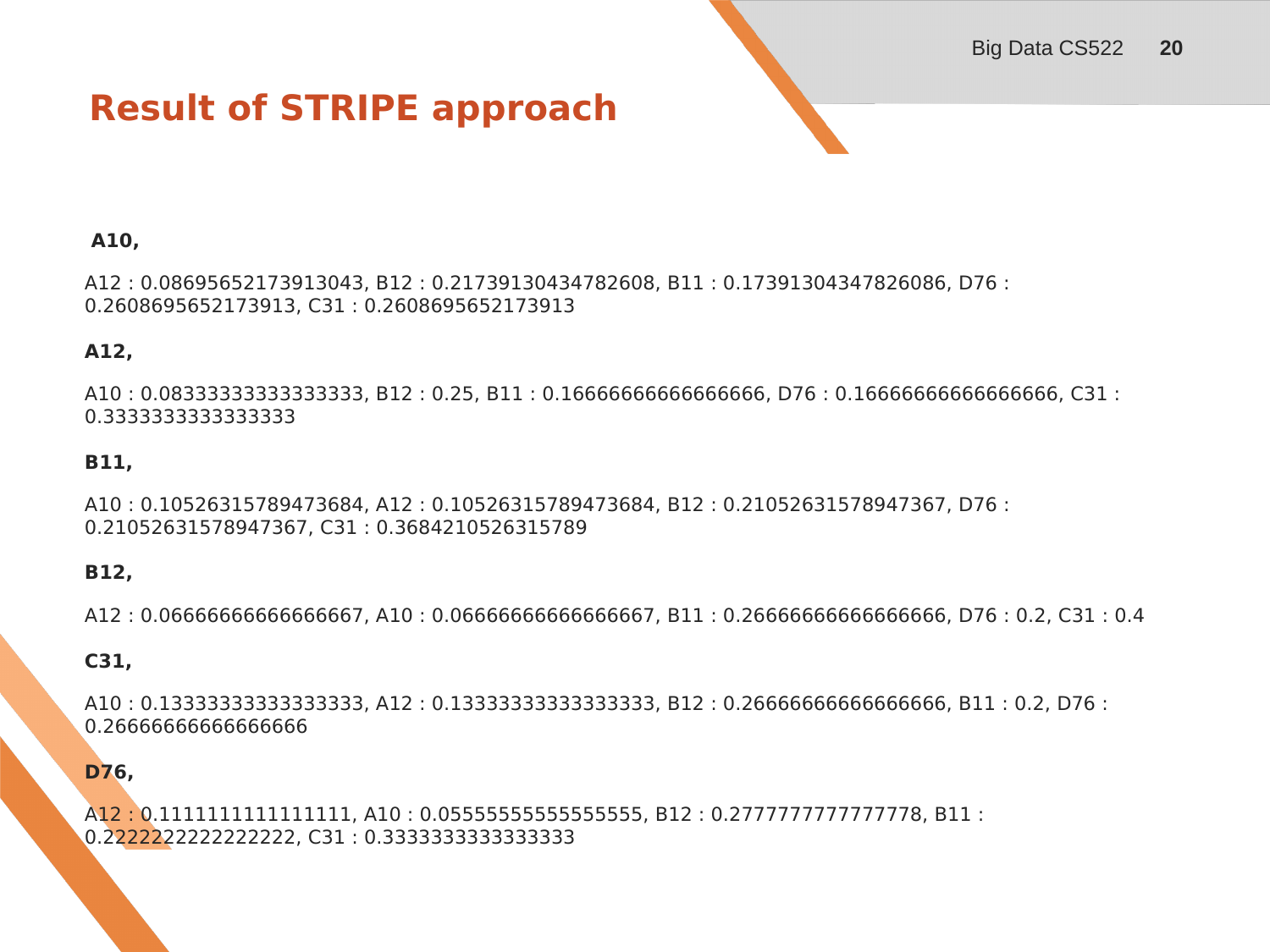

Big Data CS522
20
# Result of STRIPE approach
 A10,
A12 : 0.08695652173913043, B12 : 0.21739130434782608, B11 : 0.17391304347826086, D76 : 0.2608695652173913, C31 : 0.2608695652173913
A12,
A10 : 0.08333333333333333, B12 : 0.25, B11 : 0.16666666666666666, D76 : 0.16666666666666666, C31 : 0.3333333333333333
B11,
A10 : 0.10526315789473684, A12 : 0.10526315789473684, B12 : 0.21052631578947367, D76 : 0.21052631578947367, C31 : 0.3684210526315789
B12,
A12 : 0.06666666666666667, A10 : 0.06666666666666667, B11 : 0.26666666666666666, D76 : 0.2, C31 : 0.4
C31,
A10 : 0.13333333333333333, A12 : 0.13333333333333333, B12 : 0.26666666666666666, B11 : 0.2, D76 : 0.26666666666666666
D76,
A12 : 0.1111111111111111, A10 : 0.05555555555555555, B12 : 0.2777777777777778, B11 : 0.2222222222222222, C31 : 0.3333333333333333